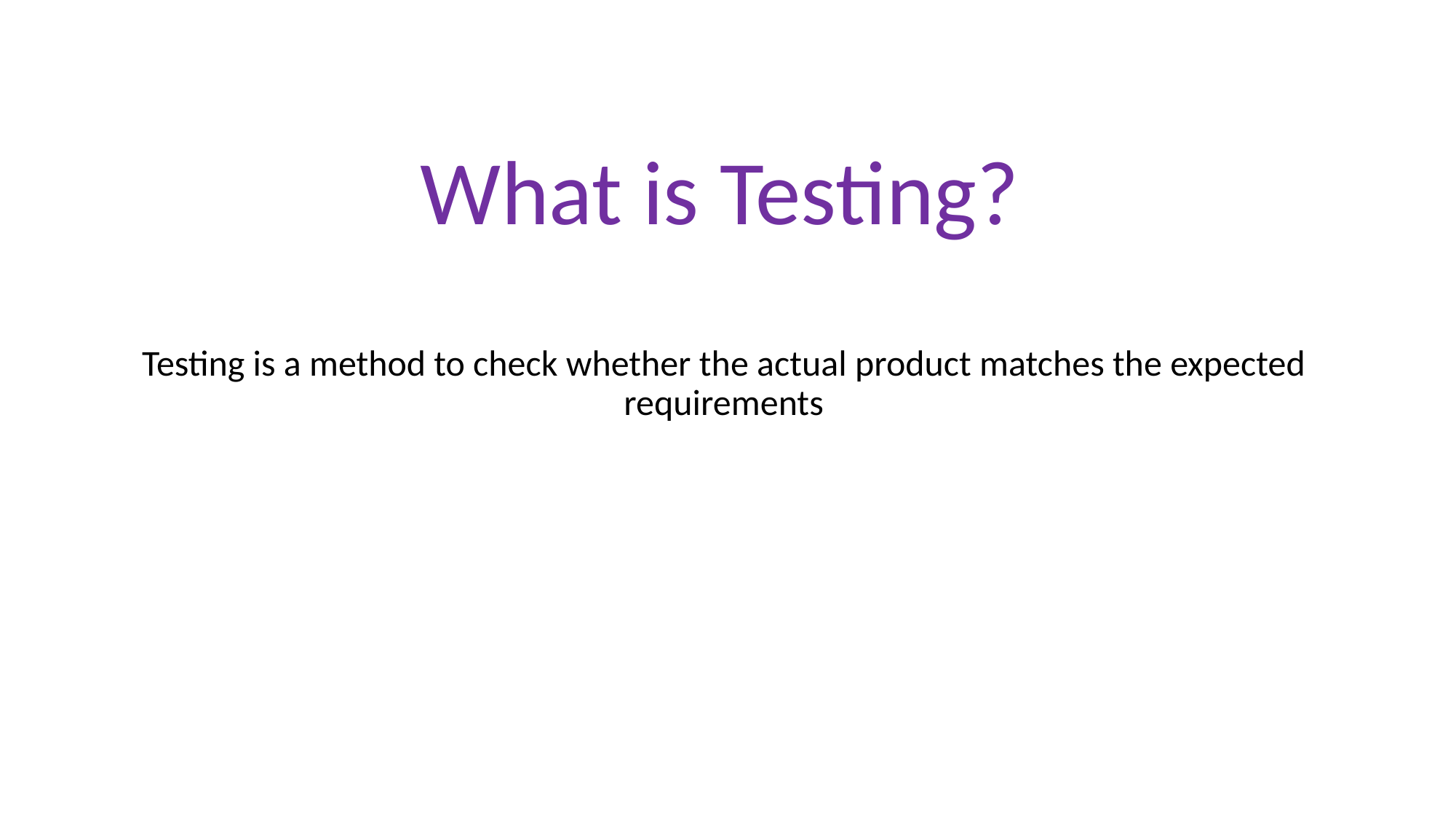

# What is Testing?
Testing is a method to check whether the actual product matches the expected requirements